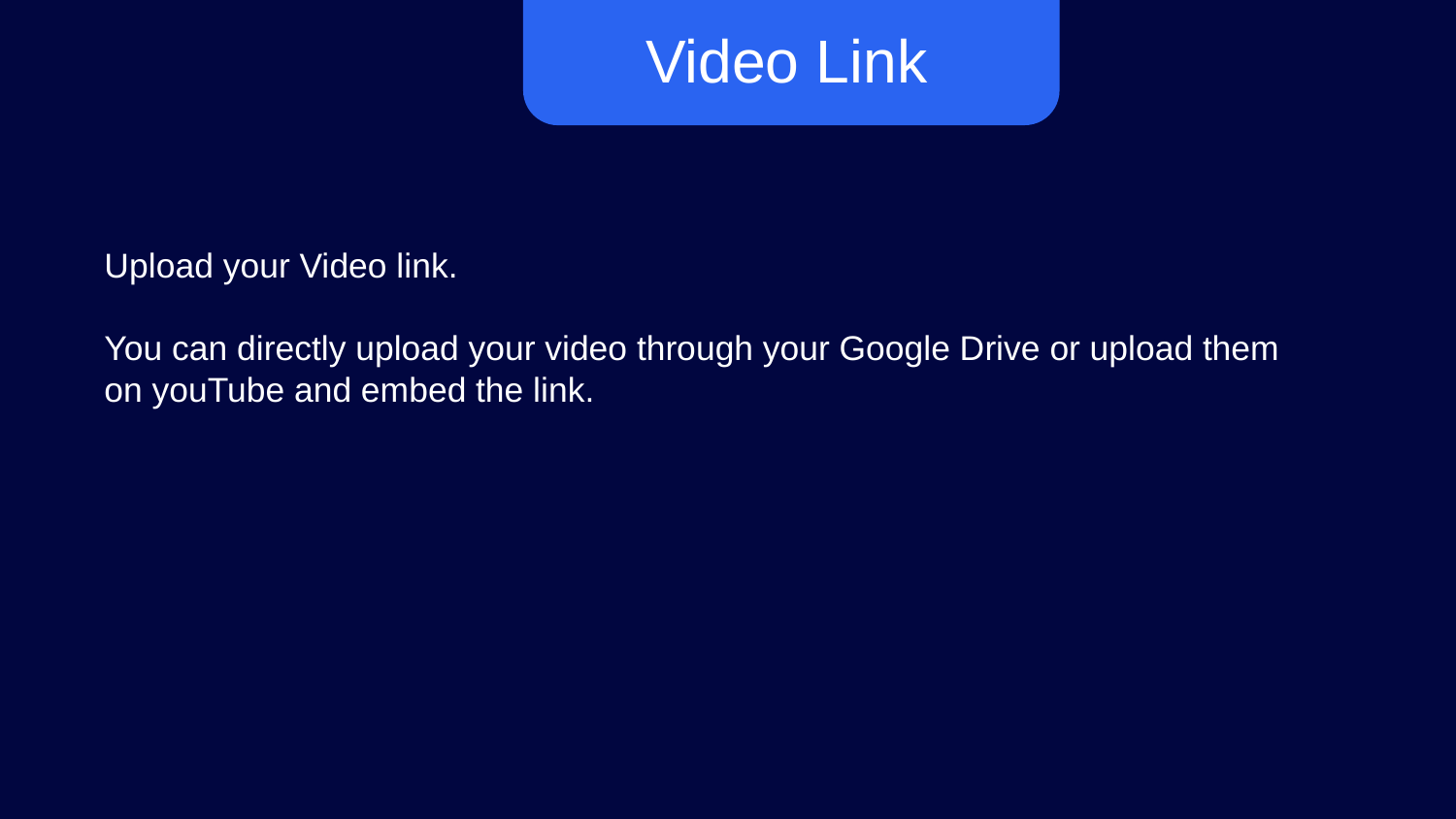

Video Link
Upload your Video link.
You can directly upload your video through your Google Drive or upload them on youTube and embed the link.